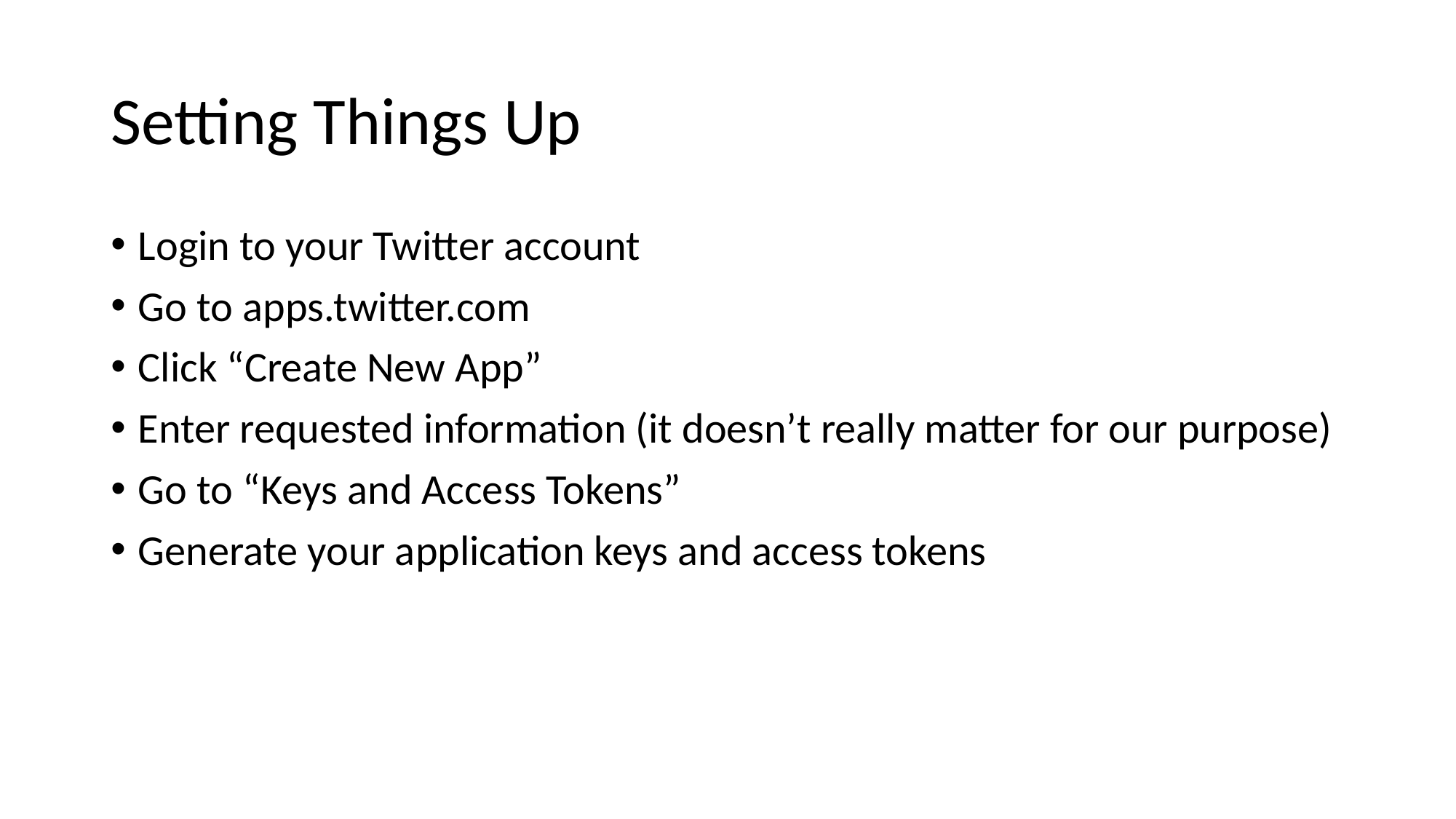

# Setting Things Up
Login to your Twitter account
Go to apps.twitter.com
Click “Create New App”
Enter requested information (it doesn’t really matter for our purpose)
Go to “Keys and Access Tokens”
Generate your application keys and access tokens